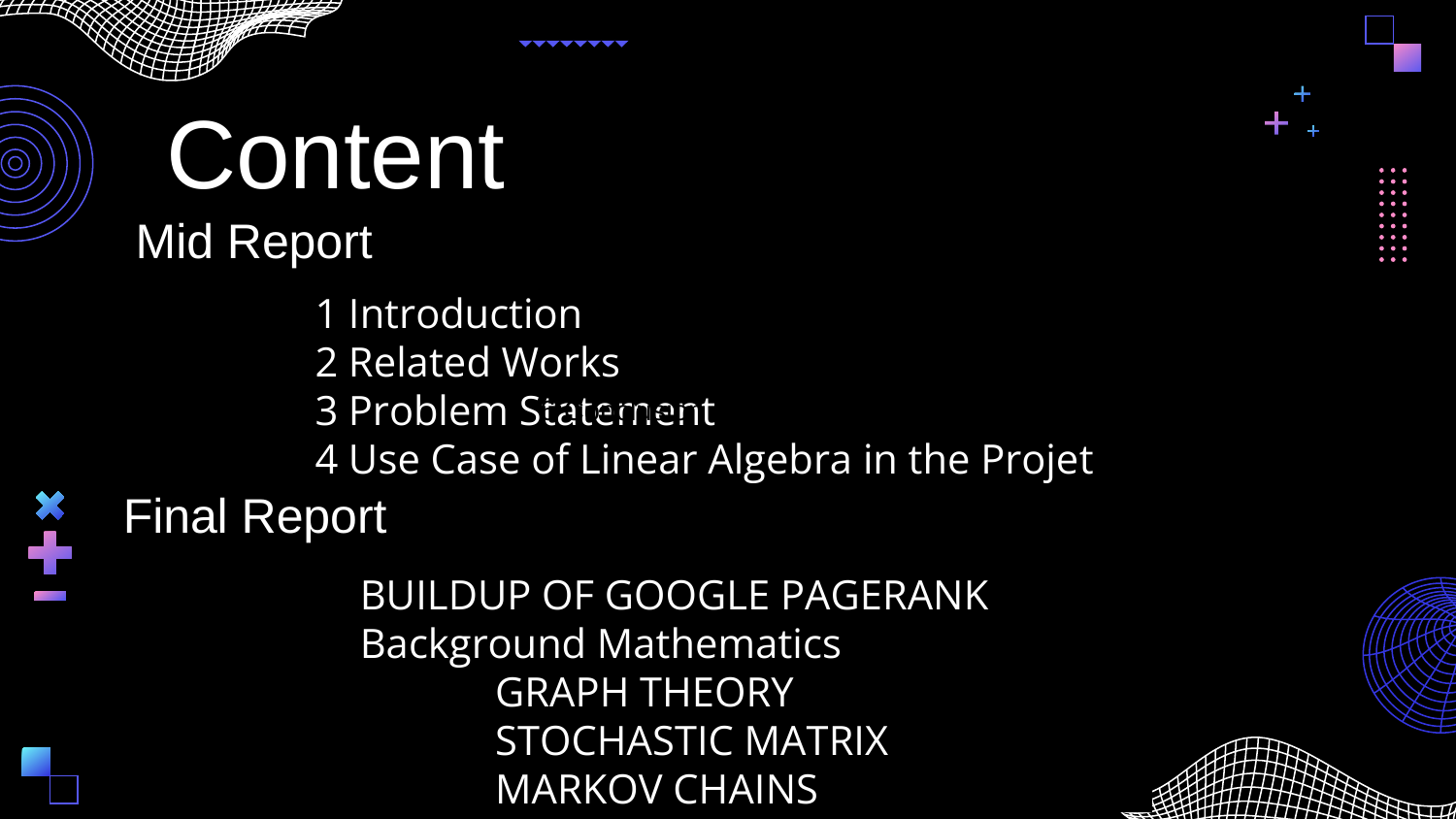

# Content
Mid Report
1 Introduction
2 Related Works
3 Problem Statement
4 Use Case of Linear Algebra in the Projet

6 Conclusion
Final Report
 BUILDUP OF GOOGLE PAGERANK
 Background Mathematics
	GRAPH THEORY
	STOCHASTIC MATRIX
	MARKOV CHAINS